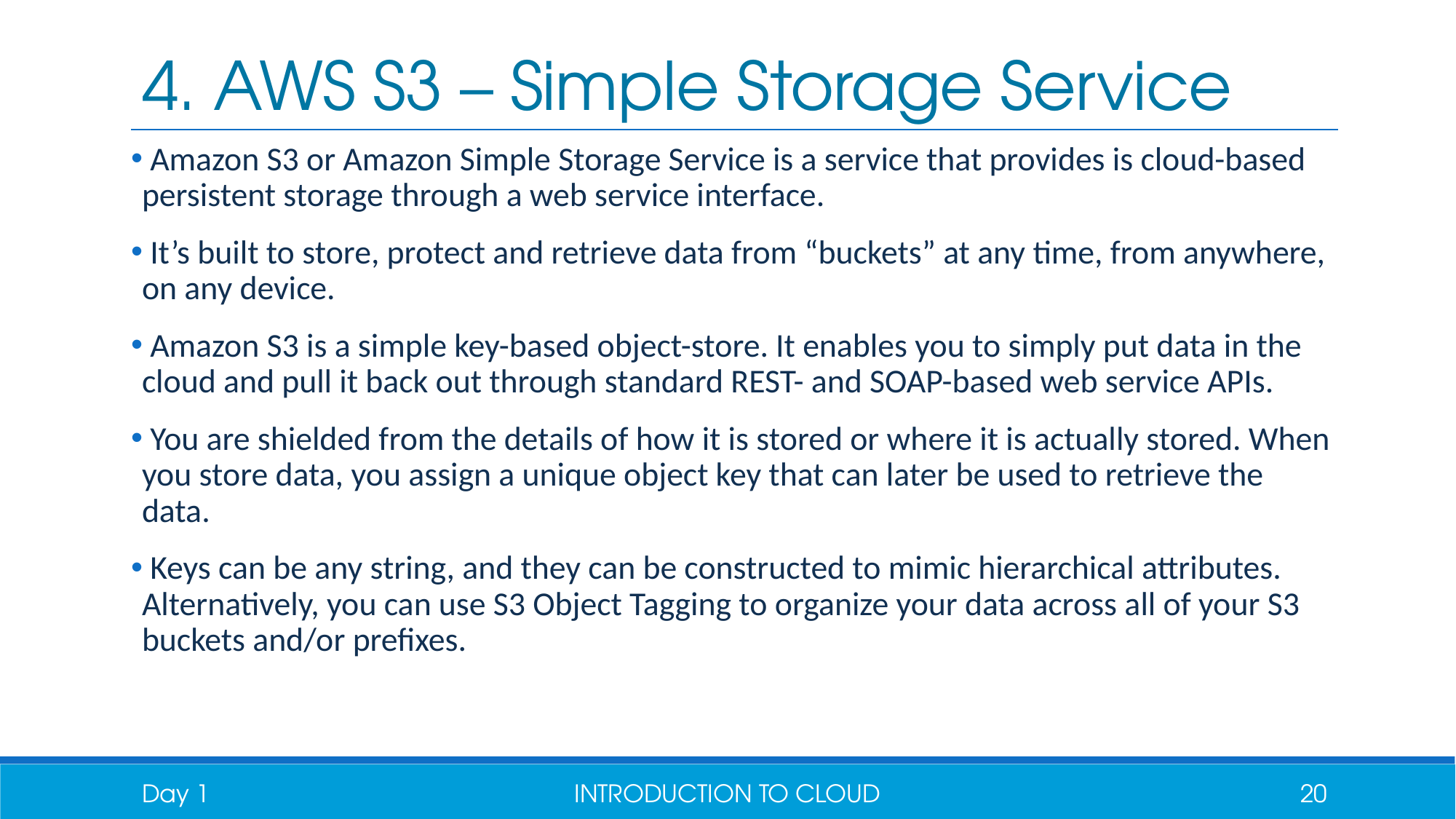

# 4. AWS S3 – Simple Storage Service
 Amazon S3 or Amazon Simple Storage Service is a service that provides is cloud-based persistent storage through a web service interface.
 It’s built to store, protect and retrieve data from “buckets” at any time, from anywhere, on any device.
 Amazon S3 is a simple key-based object-store. It enables you to simply put data in the cloud and pull it back out through standard REST- and SOAP-based web service APIs.
 You are shielded from the details of how it is stored or where it is actually stored. When you store data, you assign a unique object key that can later be used to retrieve the data.
 Keys can be any string, and they can be constructed to mimic hierarchical attributes. Alternatively, you can use S3 Object Tagging to organize your data across all of your S3 buckets and/or prefixes.
Day 1
Introduction to Cloud
20